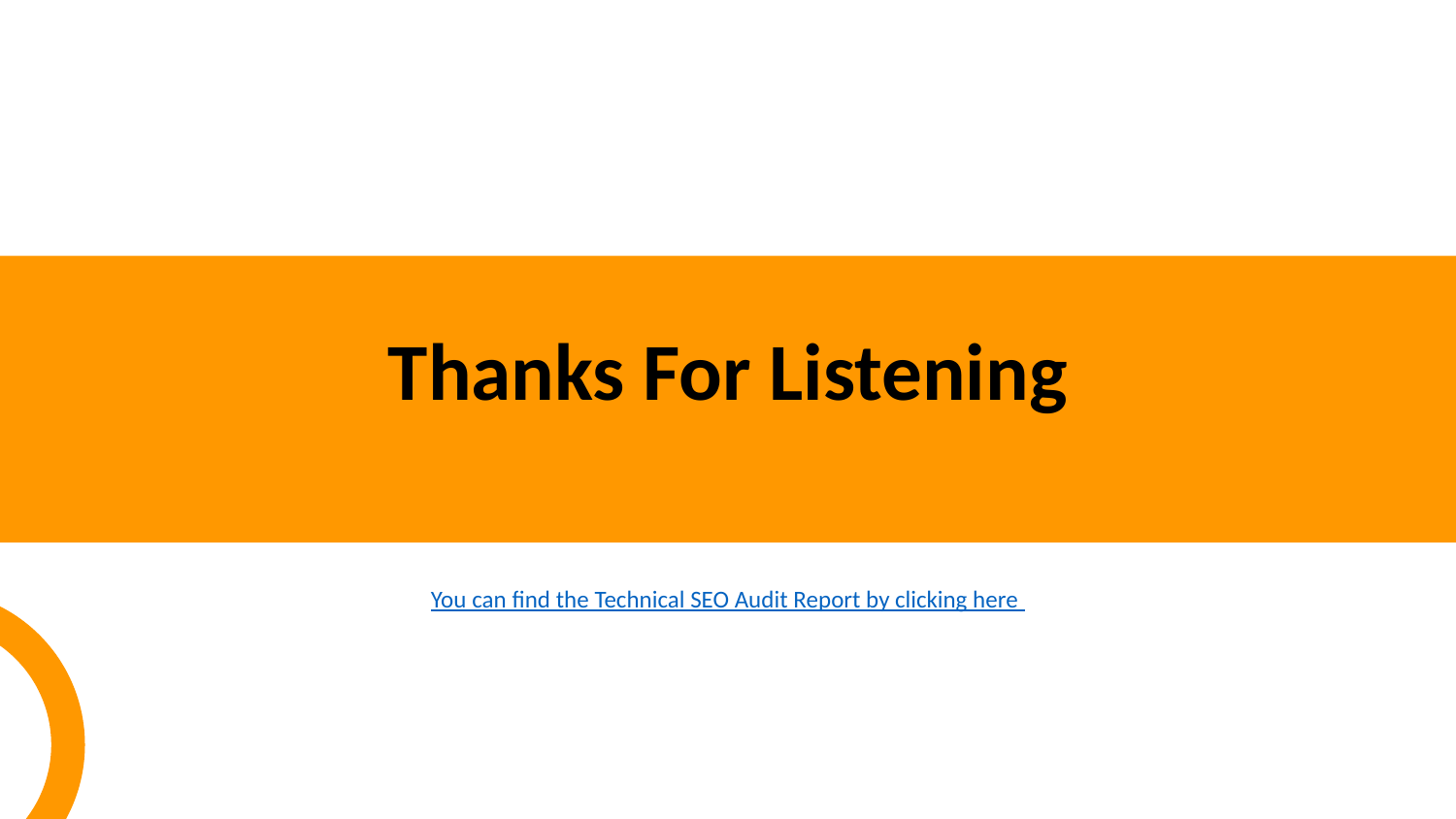

Thanks For Listening
You can find the Technical SEO Audit Report by clicking here